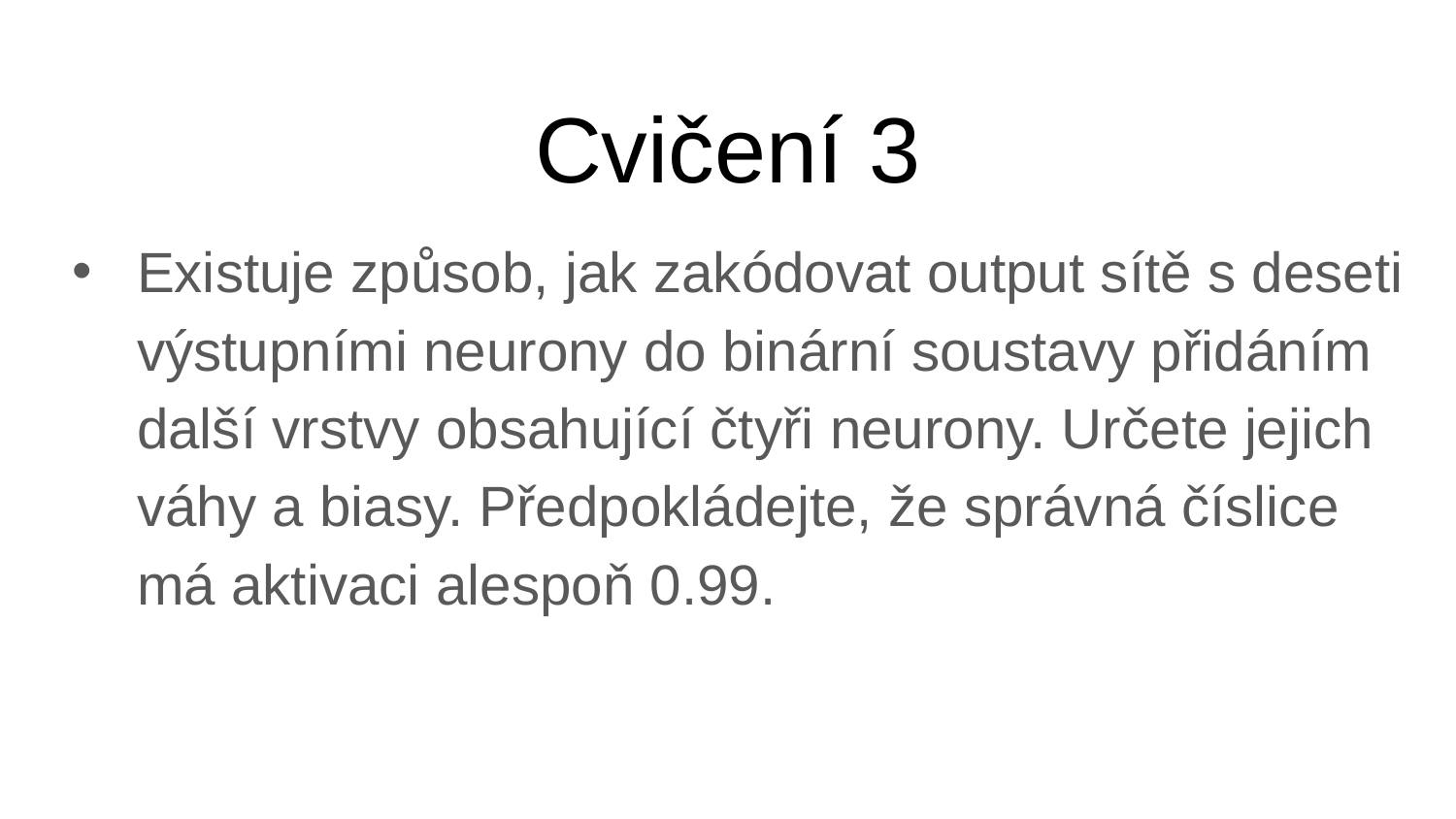

# Cvičení 3
Existuje způsob, jak zakódovat output sítě s deseti výstupními neurony do binární soustavy přidáním další vrstvy obsahující čtyři neurony. Určete jejich váhy a biasy. Předpokládejte, že správná číslice má aktivaci alespoň 0.99.